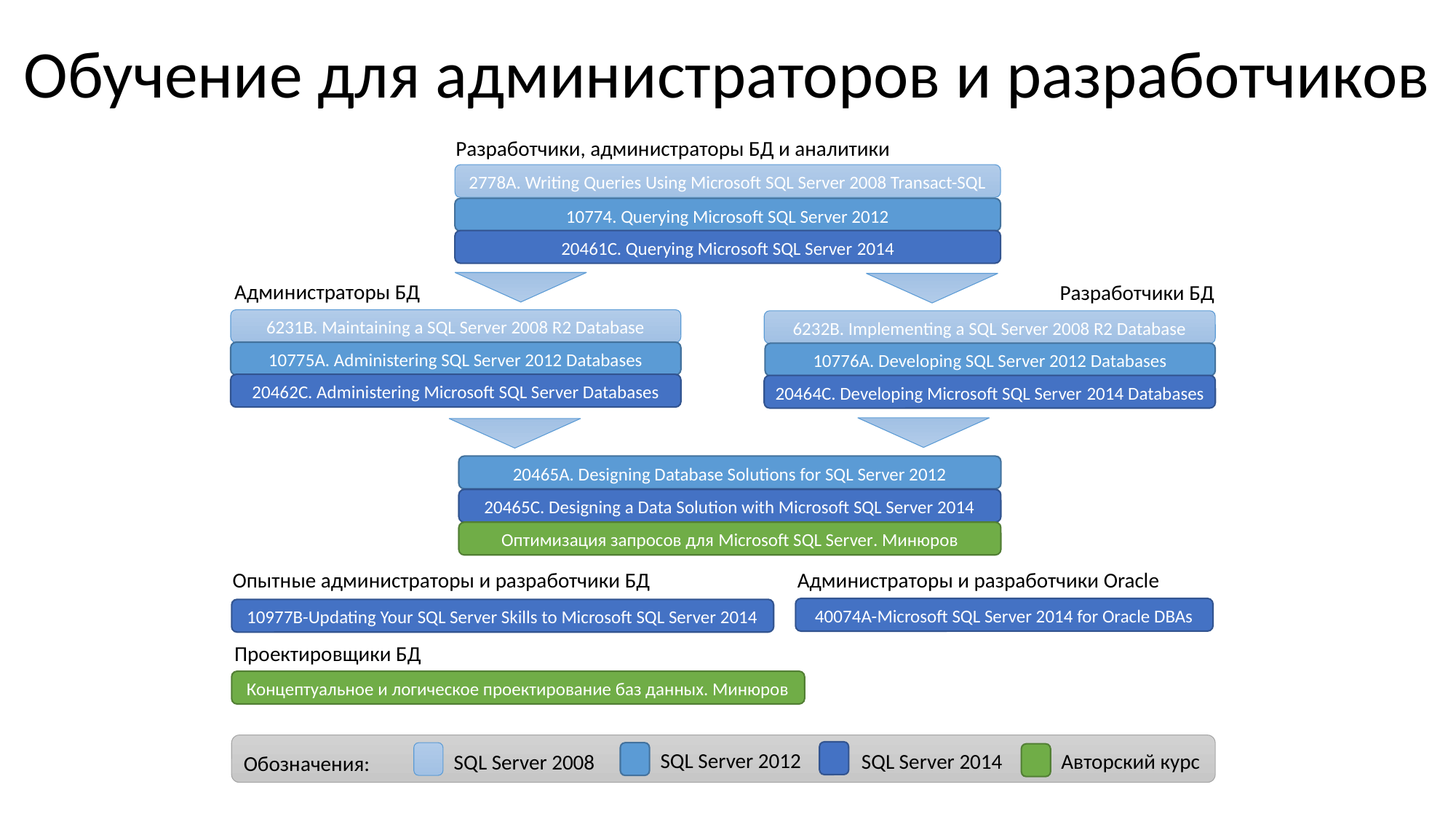

# Обучение для администраторов и разработчиков
Разработчики, администраторы БД и аналитики
2778A. Writing Queries Using Microsoft SQL Server 2008 Transact-SQL
10774. Querying Microsoft SQL Server 2012
20461C. Querying Microsoft SQL Server 2014
Администраторы БД
Разработчики БД

6231B. Maintaining a SQL Server 2008 R2 Database
6232B. Implementing a SQL Server 2008 R2 Database
10775A. Administering SQL Server 2012 Databases
10776A. Developing SQL Server 2012 Databases
20462C. Administering Microsoft SQL Server Databases
20464C. Developing Microsoft SQL Server 2014 Databases

20465A. Designing Database Solutions for SQL Server 2012
20465C. Designing a Data Solution with Microsoft SQL Server 2014
Оптимизация запросов для Microsoft SQL Server. Минюров
Опытные администраторы и разработчики БД
Администраторы и разработчики Oracle
40074A-Microsoft SQL Server 2014 for Oracle DBAs
10977B-Updating Your SQL Server Skills to Microsoft SQL Server 2014
Проектировщики БД
Концептуальное и логическое проектирование баз данных. Минюров

SQL Server 2012
SQL Server 2014
Авторский курс
SQL Server 2008

Обозначения: